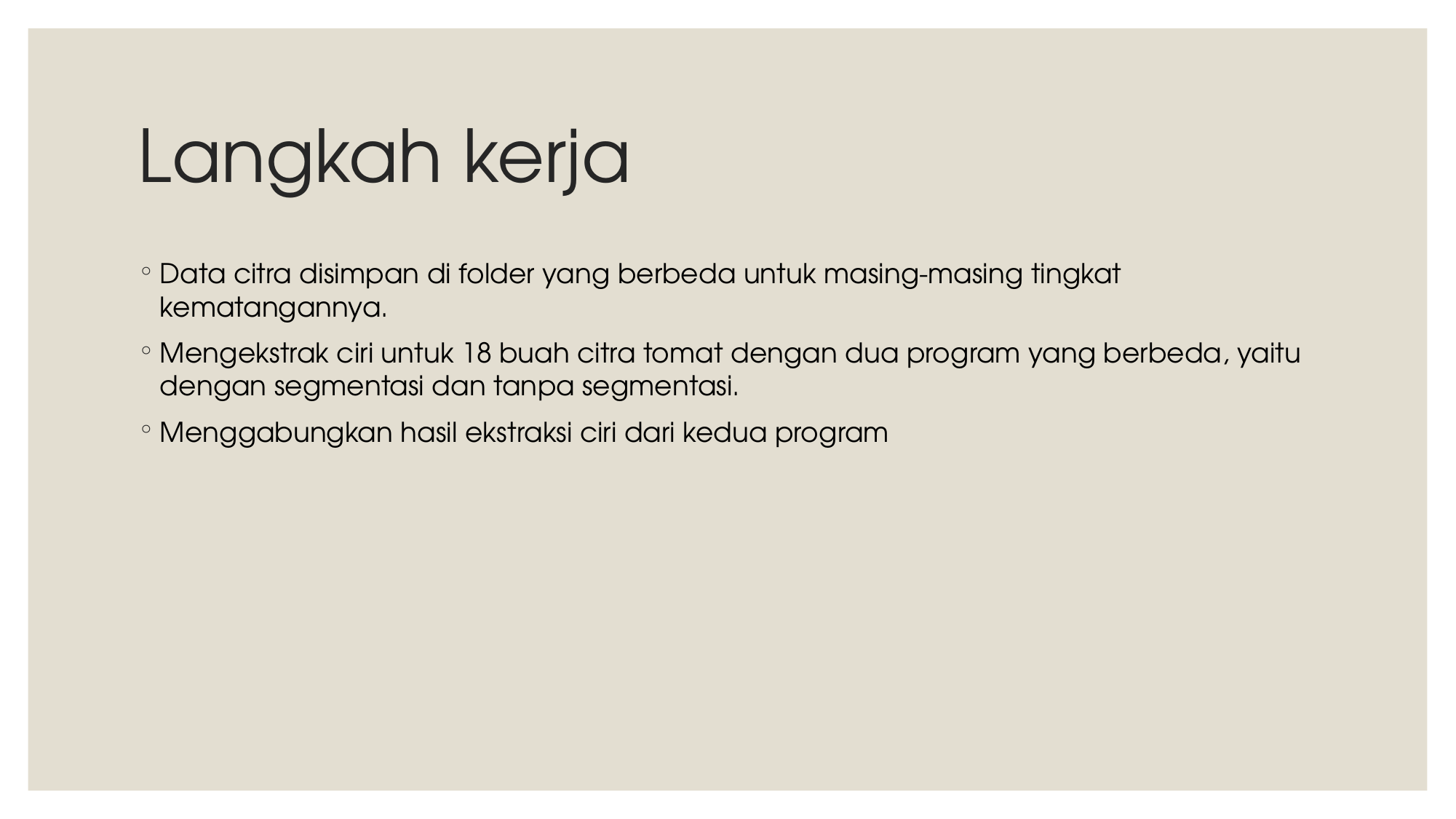

# Langkah kerja
Data citra disimpan di folder yang berbeda untuk masing-masing tingkat kematangannya.
Mengekstrak ciri untuk 18 buah citra tomat dengan dua program yang berbeda, yaitu dengan segmentasi dan tanpa segmentasi.
Menggabungkan hasil ekstraksi ciri dari kedua program